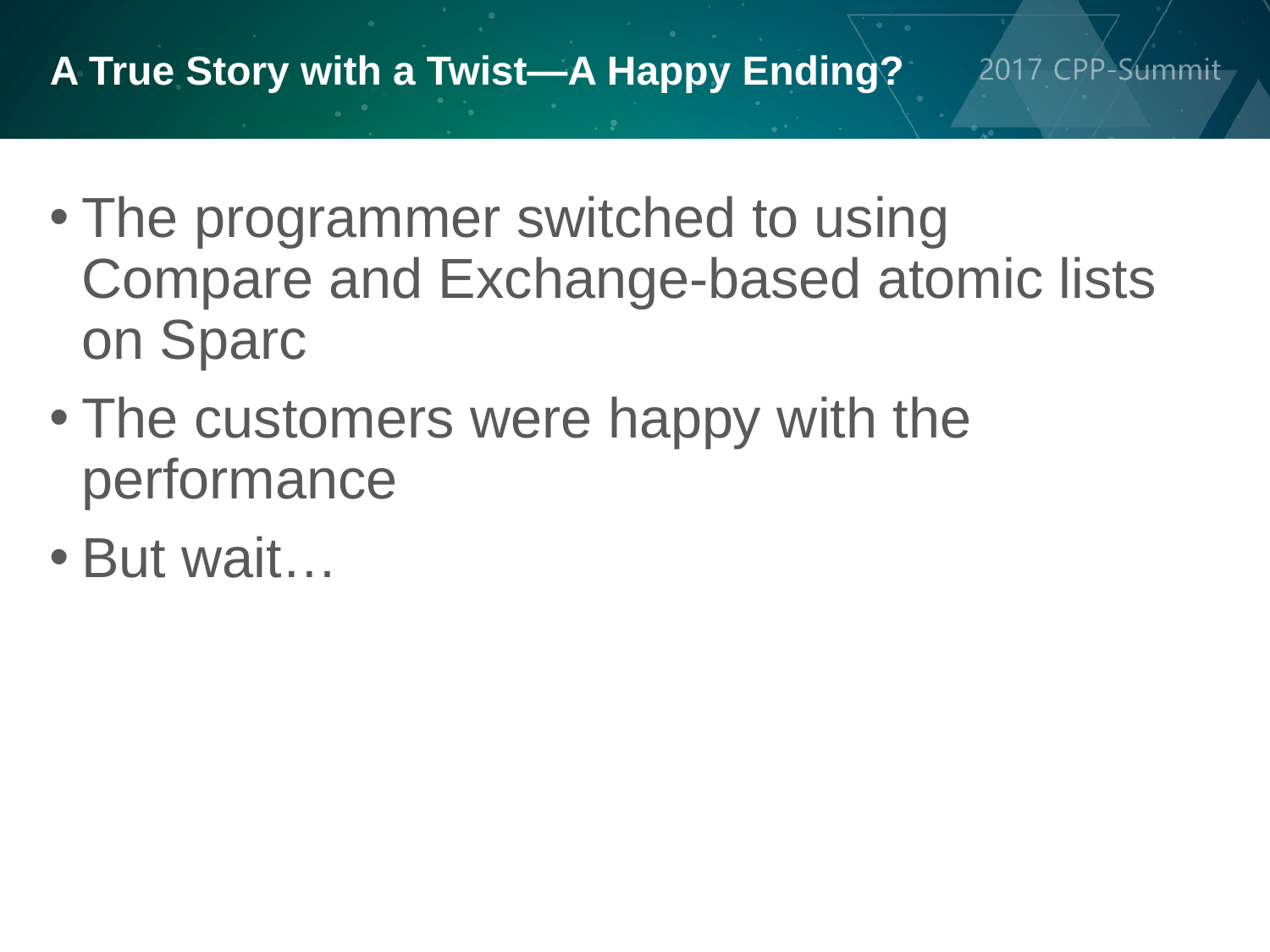

A True Story with a Twist—A Happy Ending?
The programmer switched to using Compare and Exchange-based atomic lists on Sparc
The customers were happy with the performance
But wait…